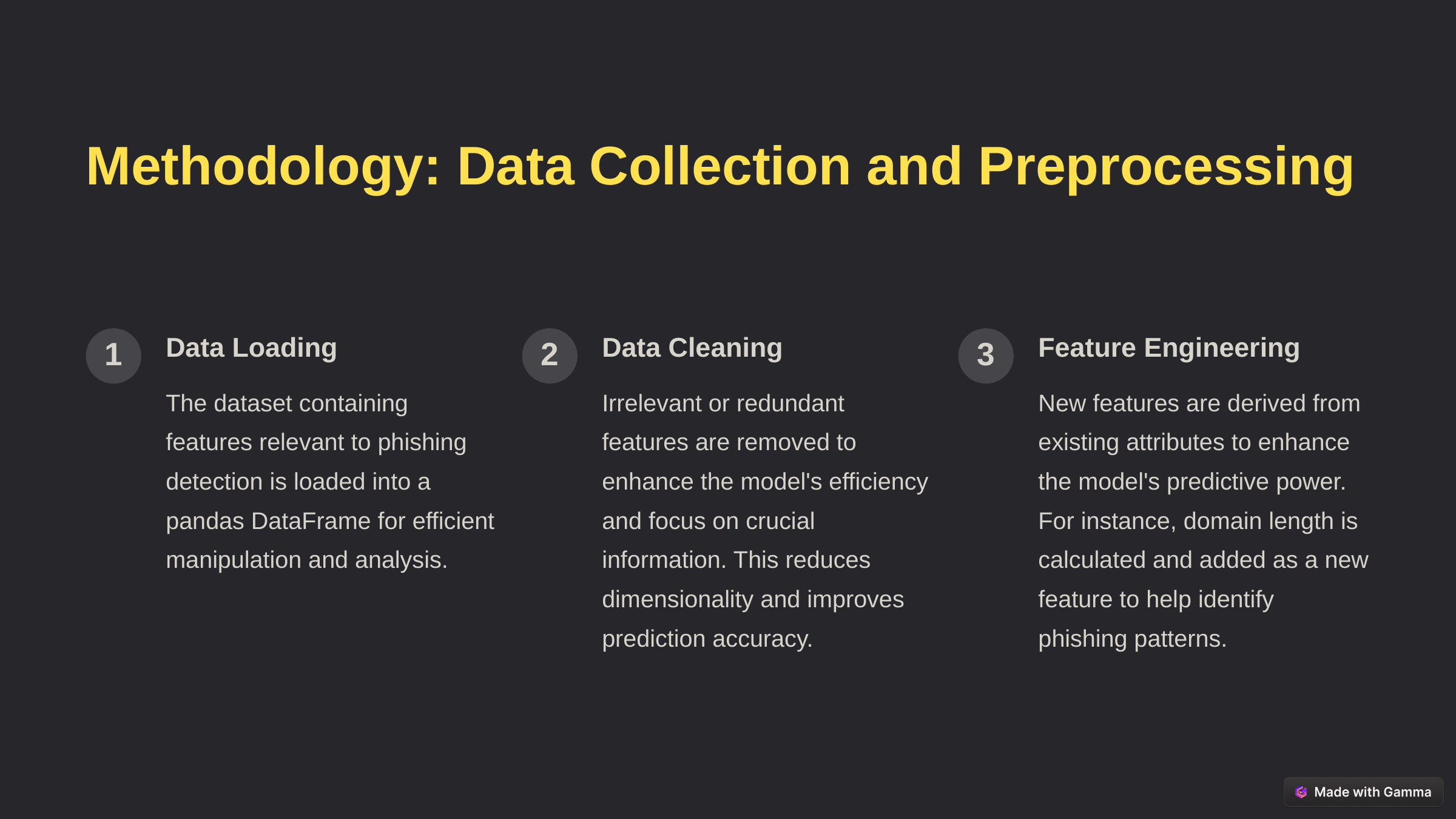

Methodology: Data Collection and Preprocessing

Data Loading

Data Cleaning

Feature Engineering
1
2
3
The dataset containing features relevant to phishing detection is loaded into a pandas DataFrame for efficient manipulation and analysis.
Irrelevant or redundant features are removed to enhance the model's efficiency and focus on crucial information. This reduces dimensionality and improves prediction accuracy.
New features are derived from existing attributes to enhance the model's predictive power. For instance, domain length is calculated and added as a new feature to help identify phishing patterns.